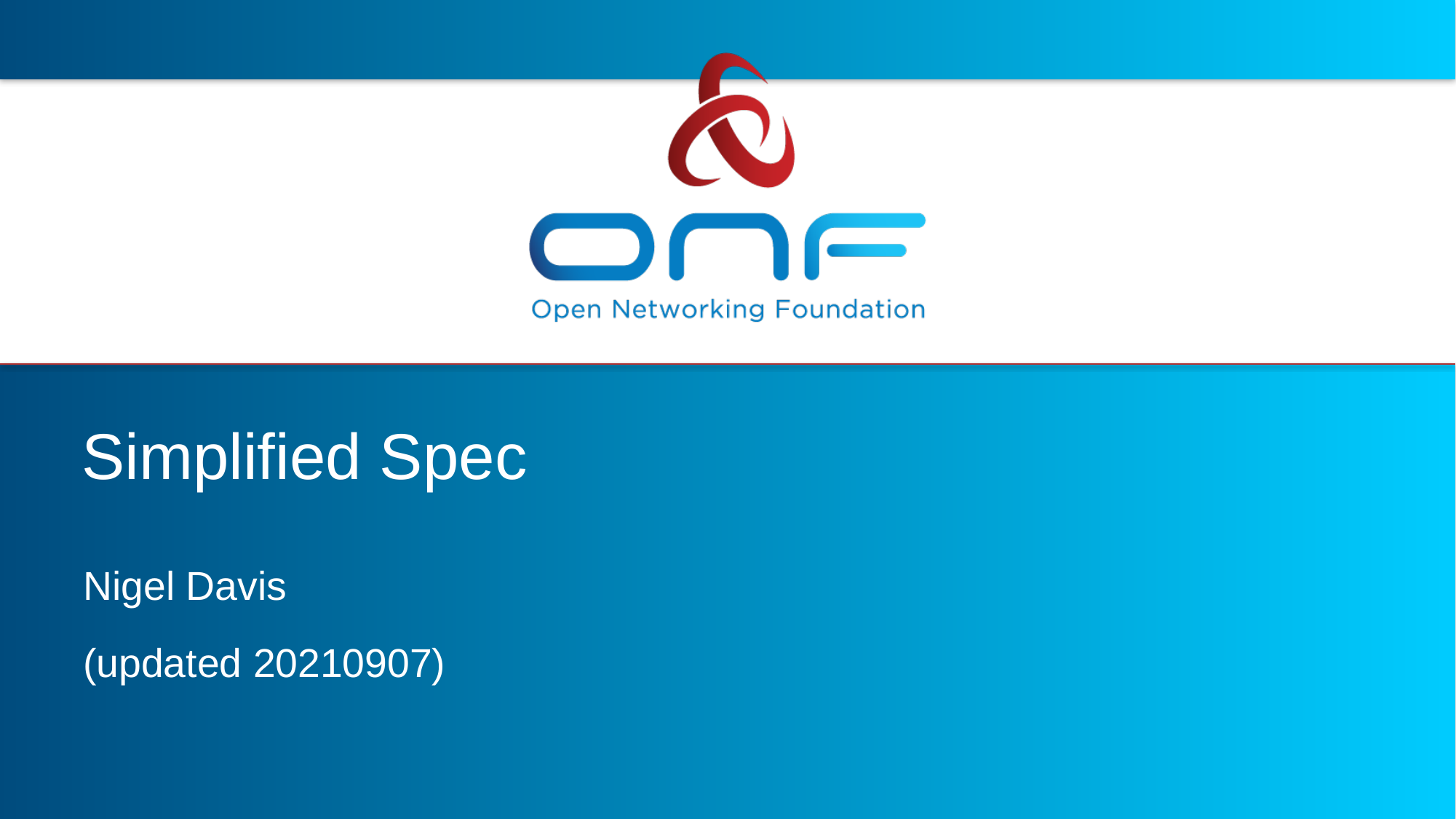

# Simplified Spec
Nigel Davis
(updated 20210907)